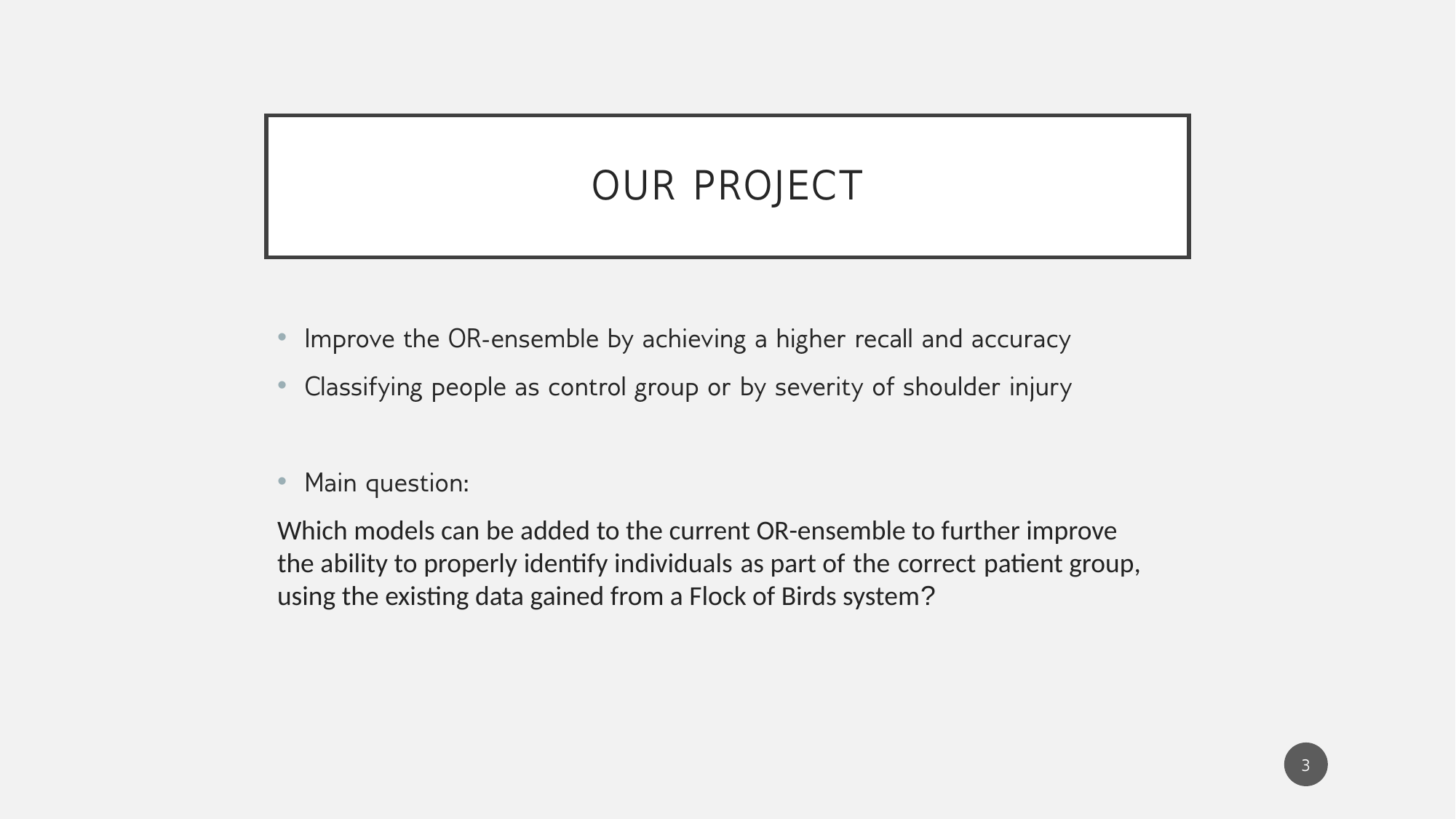

# Our project
Improve the OR-ensemble by achieving a higher recall and accuracy
Classifying people as control group or by severity of shoulder injury

Main question:
Which models can be added to the current OR-ensemble to further improve the ability to properly identify individuals as part of the correct patient group, using the existing data gained from a Flock of Birds system?
3